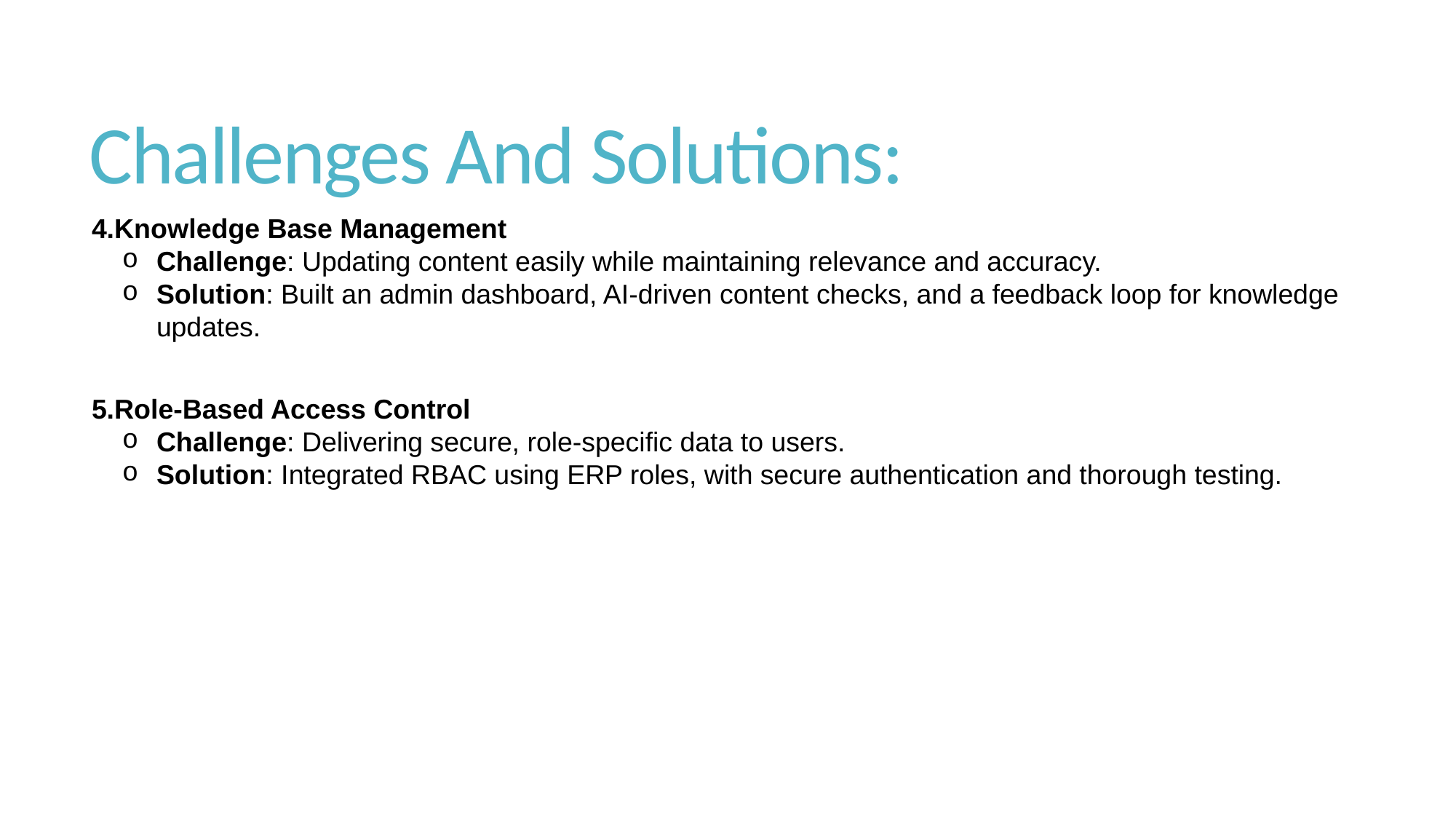

# Challenges And Solutions:
4.Knowledge Base Management
Challenge: Updating content easily while maintaining relevance and accuracy.
Solution: Built an admin dashboard, AI-driven content checks, and a feedback loop for knowledge updates.

5.Role-Based Access Control
Challenge: Delivering secure, role-specific data to users.
Solution: Integrated RBAC using ERP roles, with secure authentication and thorough testing.